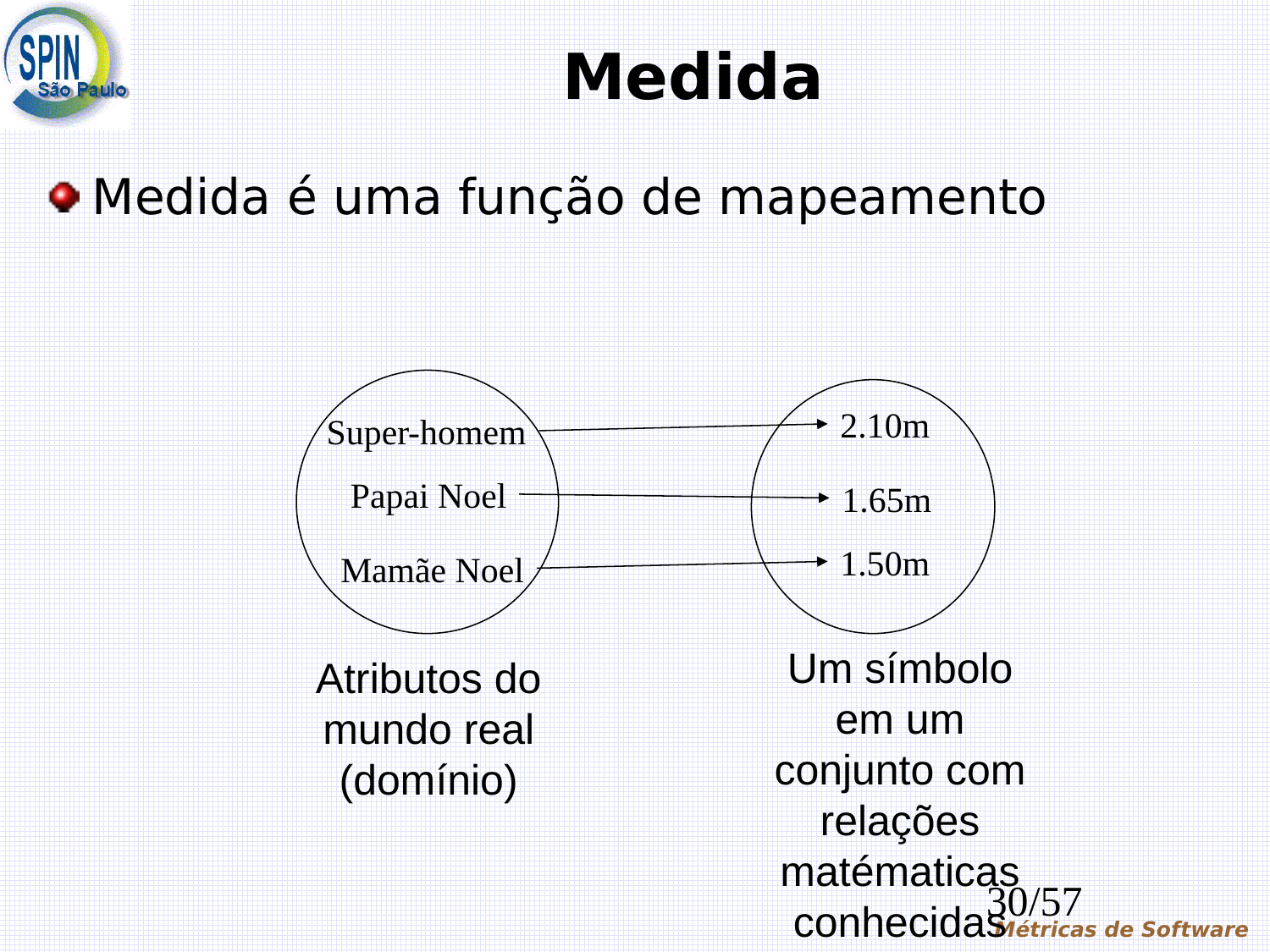

# Medida
Medida é uma função de mapeamento

2.10m
Super-homem
Papai Noel
1.65m
1.50m
Mamãe Noel
Um símbolo em um conjunto com relações matématicas conhecidas
Atributos do mundo real (domínio)
30/57
Métricas de Software